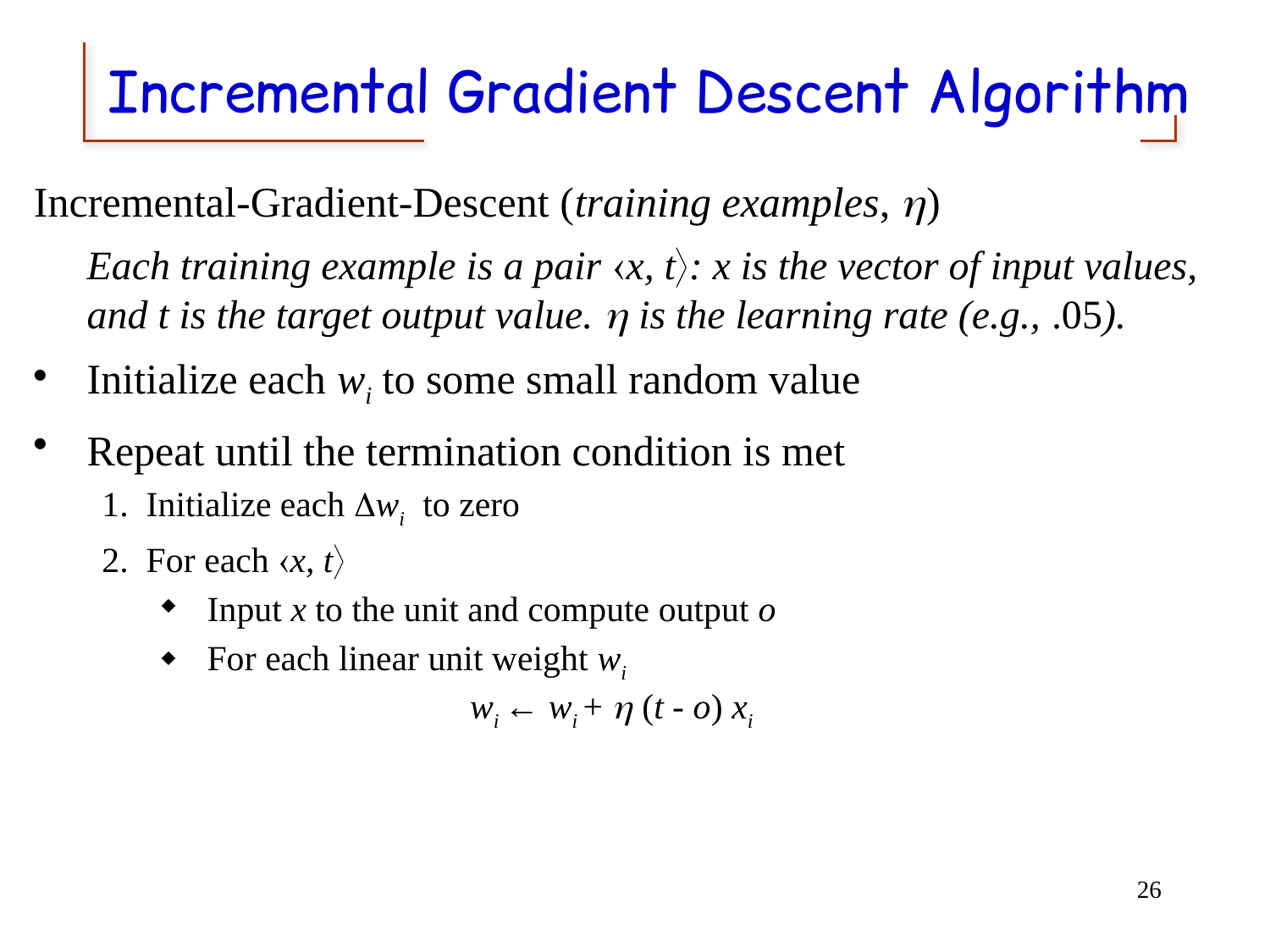

# Incremental Gradient Descent Algorithm
Incremental-Gradient-Descent (training examples, η)
	Each training example is a pair 〈x, t〉: x is the vector of input values, and t is the target output value. η is the learning rate (e.g., .05).
Initialize each wi to some small random value
Repeat until the termination condition is met
Initialize each Δwi to zero
For each 〈x, t〉
Input x to the unit and compute output o
For each linear unit weight wi
		 wi ← wi + η (t - o) xi
26